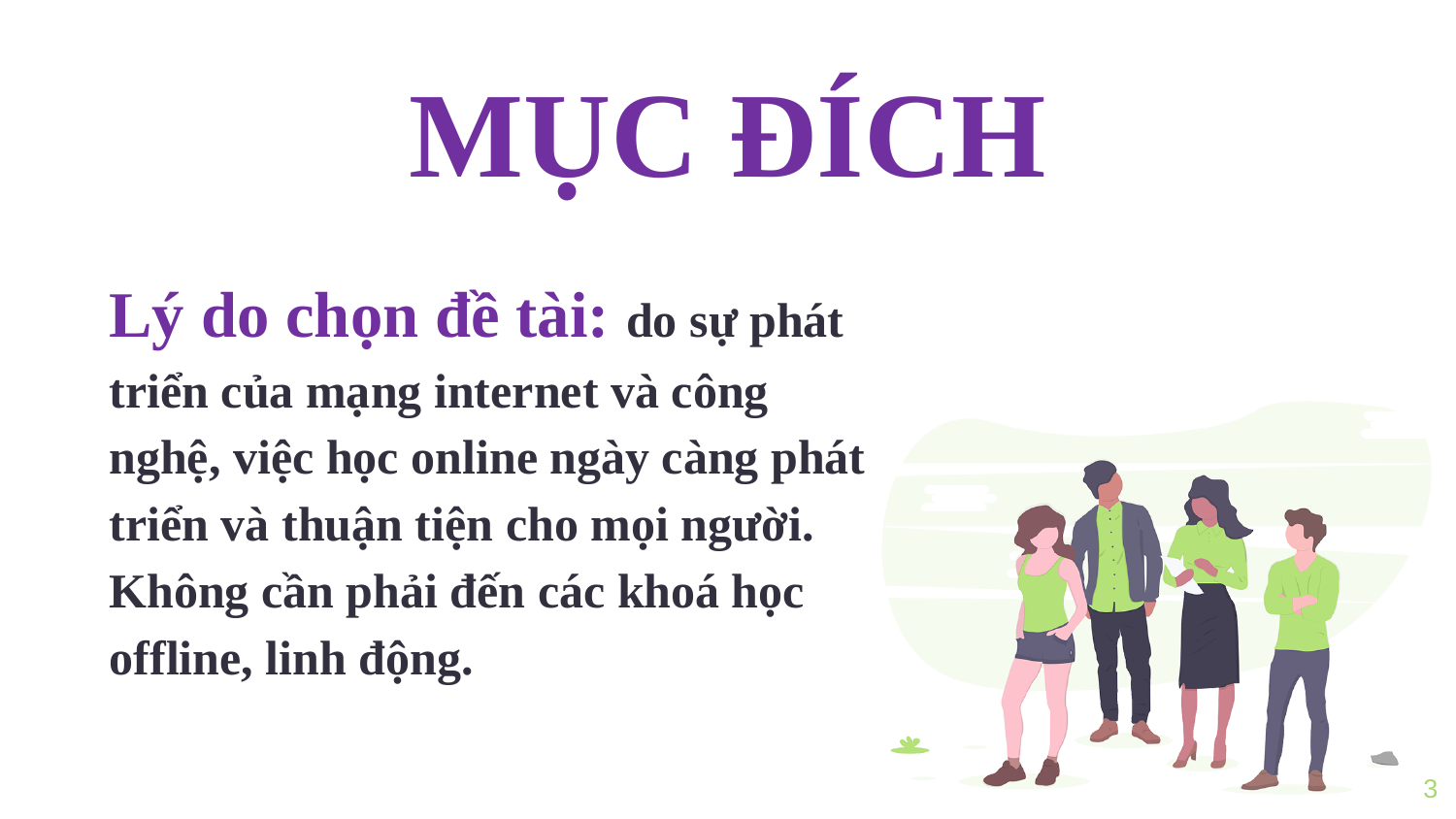

MỤC ĐÍCH
Lý do chọn đề tài: do sự phát triển của mạng internet và công nghệ, việc học online ngày càng phát triển và thuận tiện cho mọi người. Không cần phải đến các khoá học offline, linh động.

3